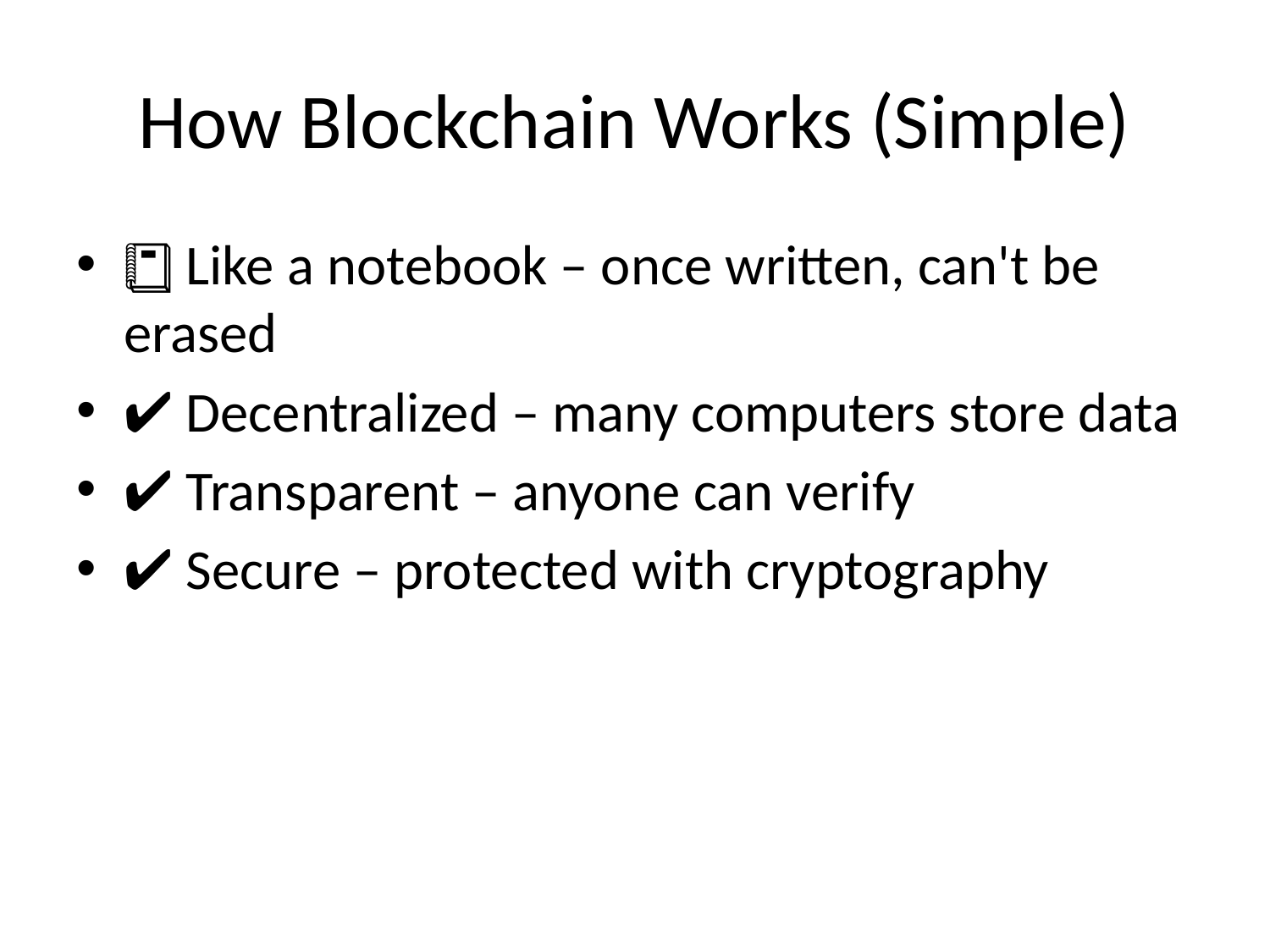

# How Blockchain Works (Simple)
📒 Like a notebook – once written, can't be erased
✔ Decentralized – many computers store data
✔ Transparent – anyone can verify
✔ Secure – protected with cryptography